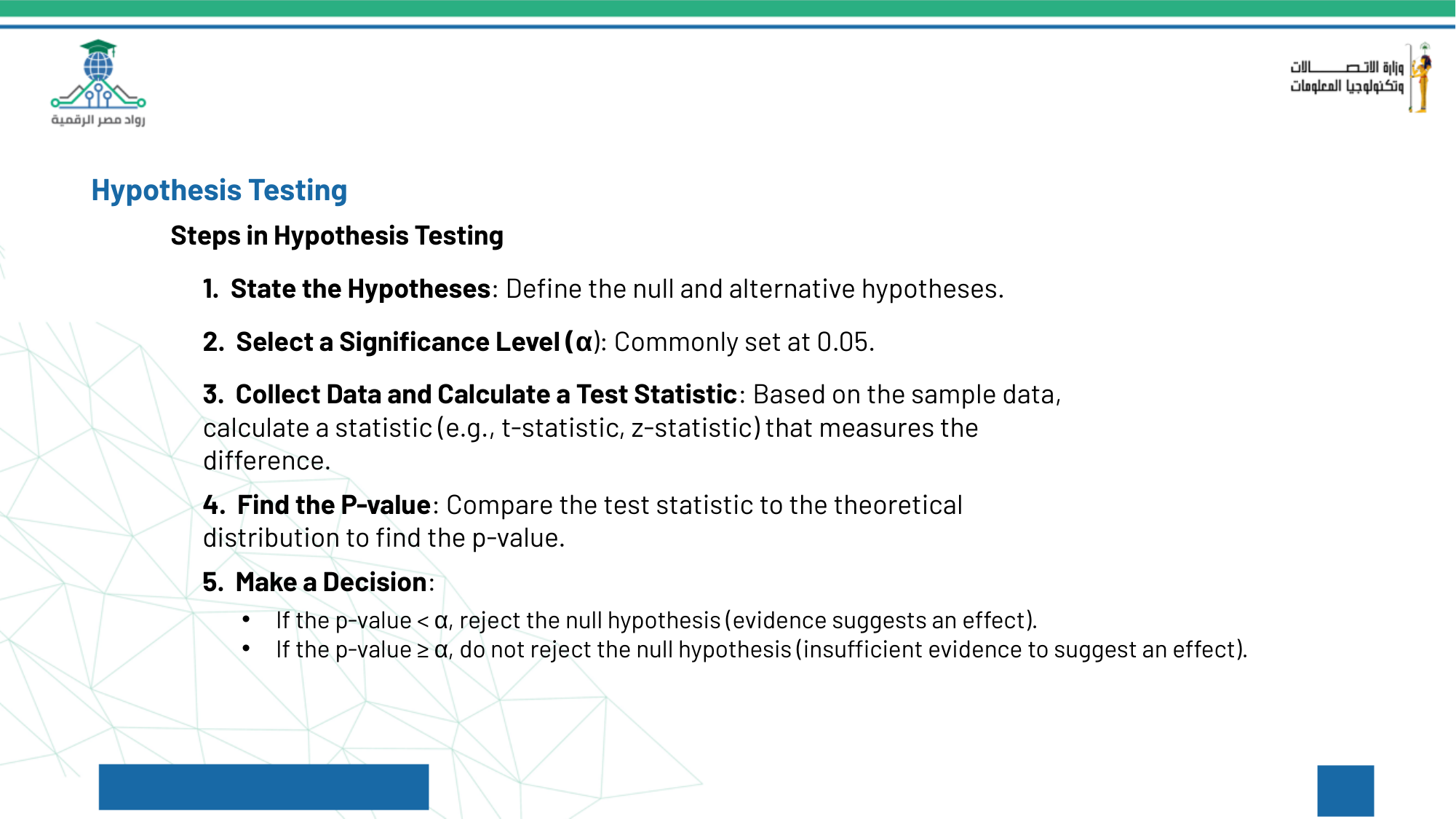

Hypothesis Testing
Steps in Hypothesis Testing
1.  State the Hypotheses: Define the null and alternative hypotheses.
2.  Select a Significance Level (α): Commonly set at 0.05.
3.  Collect Data and Calculate a Test Statistic: Based on the sample data, calculate a statistic (e.g., t-statistic, z-statistic) that measures the difference.
4.  Find the P-value: Compare the test statistic to the theoretical distribution to find the p-value.
5.  Make a Decision:
If the p-value < α, reject the null hypothesis (evidence suggests an effect).
If the p-value ≥ α, do not reject the null hypothesis (insufficient evidence to suggest an effect).